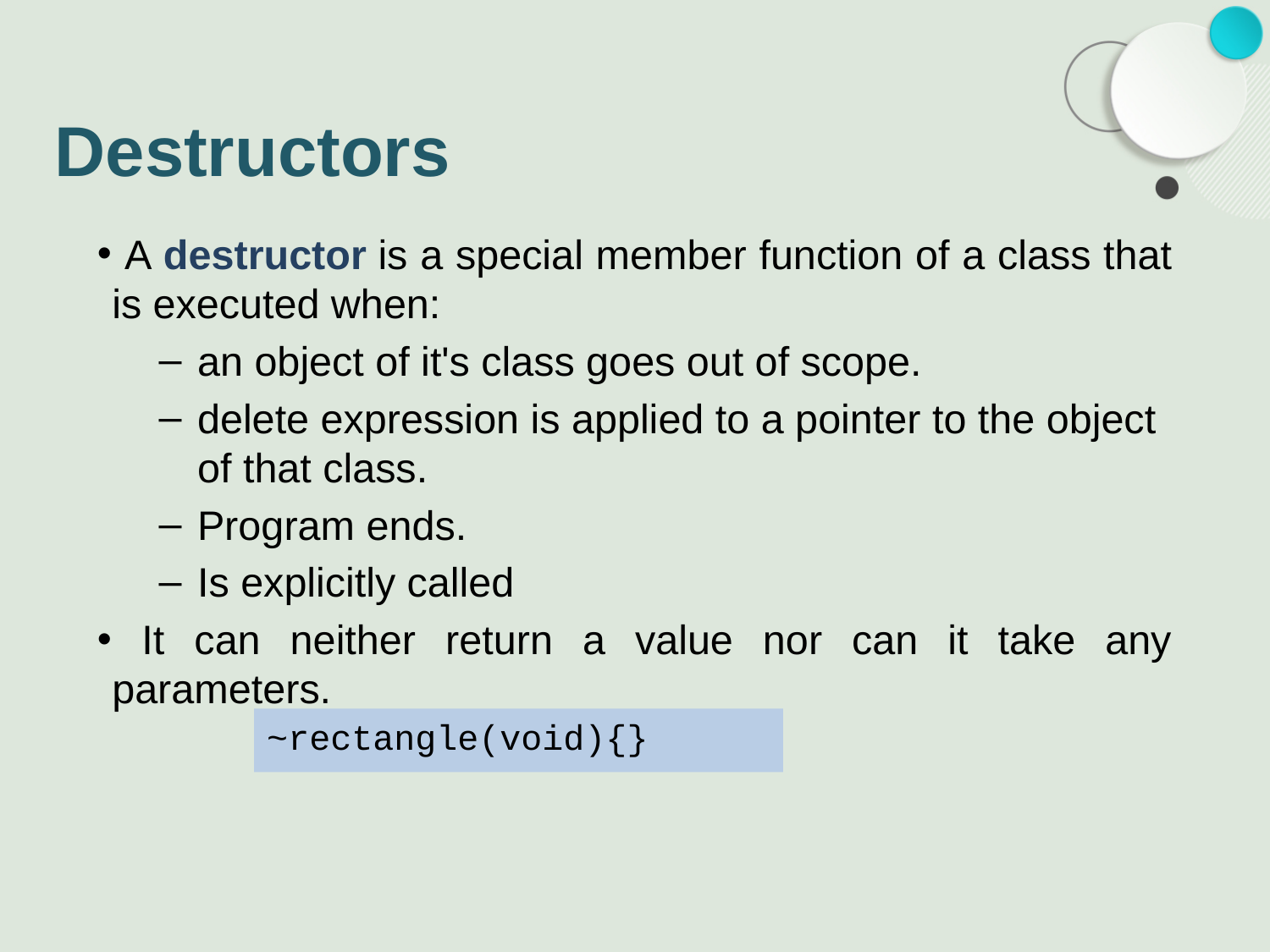

# Destructors
 A destructor is a special member function of a class that is executed when:
an object of it's class goes out of scope.
delete expression is applied to a pointer to the object of that class.
Program ends.
Is explicitly called
 It can neither return a value nor can it take any parameters.

~rectangle(void){}